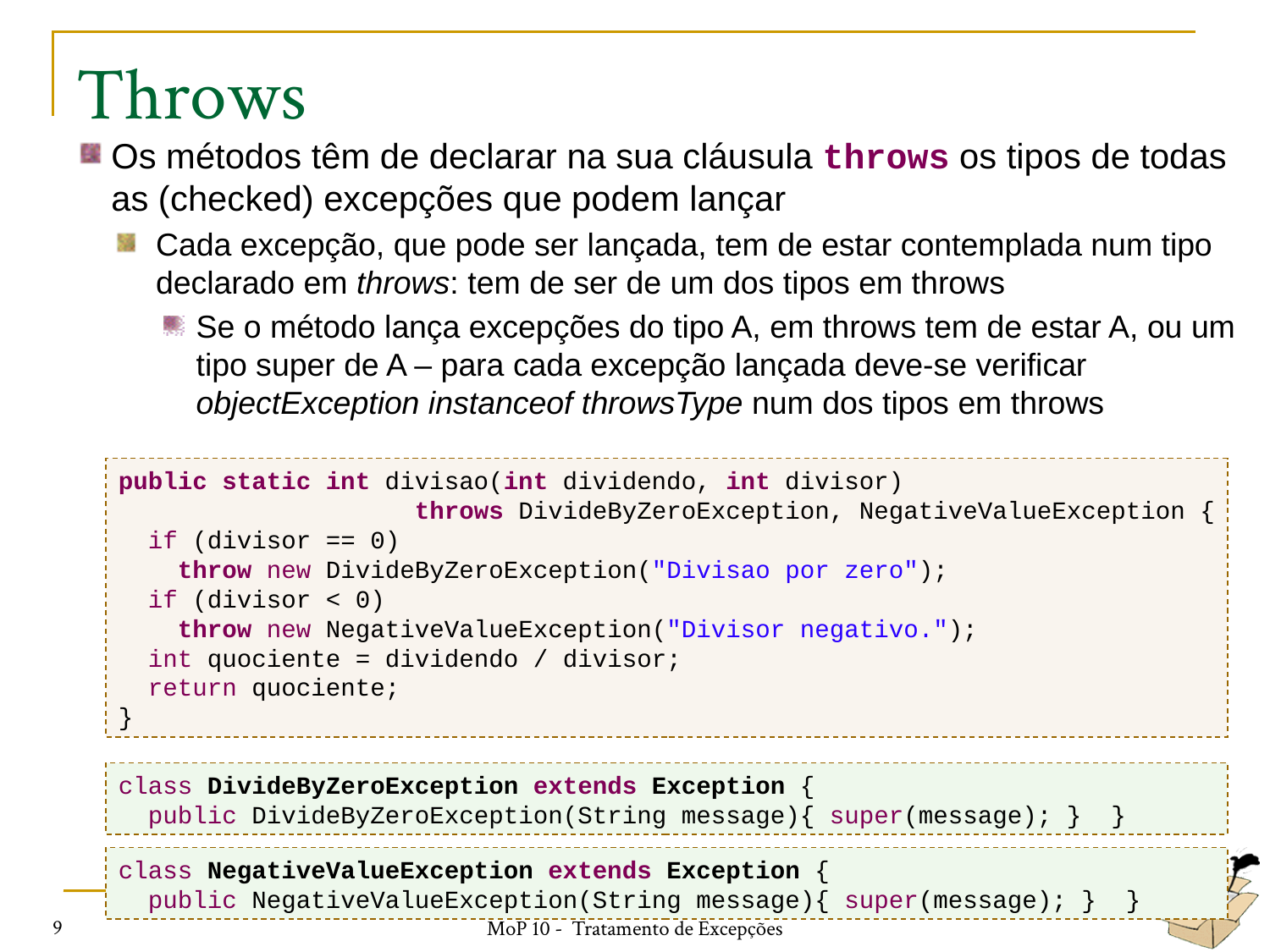

# Throws
Os métodos têm de declarar na sua cláusula throws os tipos de todas as (checked) excepções que podem lançar
Cada excepção, que pode ser lançada, tem de estar contemplada num tipo declarado em throws: tem de ser de um dos tipos em throws
Se o método lança excepções do tipo A, em throws tem de estar A, ou um tipo super de A – para cada excepção lançada deve-se verificar objectException instanceof throwsType num dos tipos em throws
public static int divisao(int dividendo, int divisor)
                    throws DivideByZeroException, NegativeValueException {
  if (divisor == 0)
    throw new DivideByZeroException("Divisao por zero");
  if (divisor < 0)
    throw new NegativeValueException("Divisor negativo.");
  int quociente = dividendo / divisor;
  return quociente;
}
class DivideByZeroException extends Exception {
  public DivideByZeroException(String message){ super(message); }  }
class NegativeValueException extends Exception {
  public NegativeValueException(String message){ super(message); }  }
MoP 10 -  Tratamento de Excepções